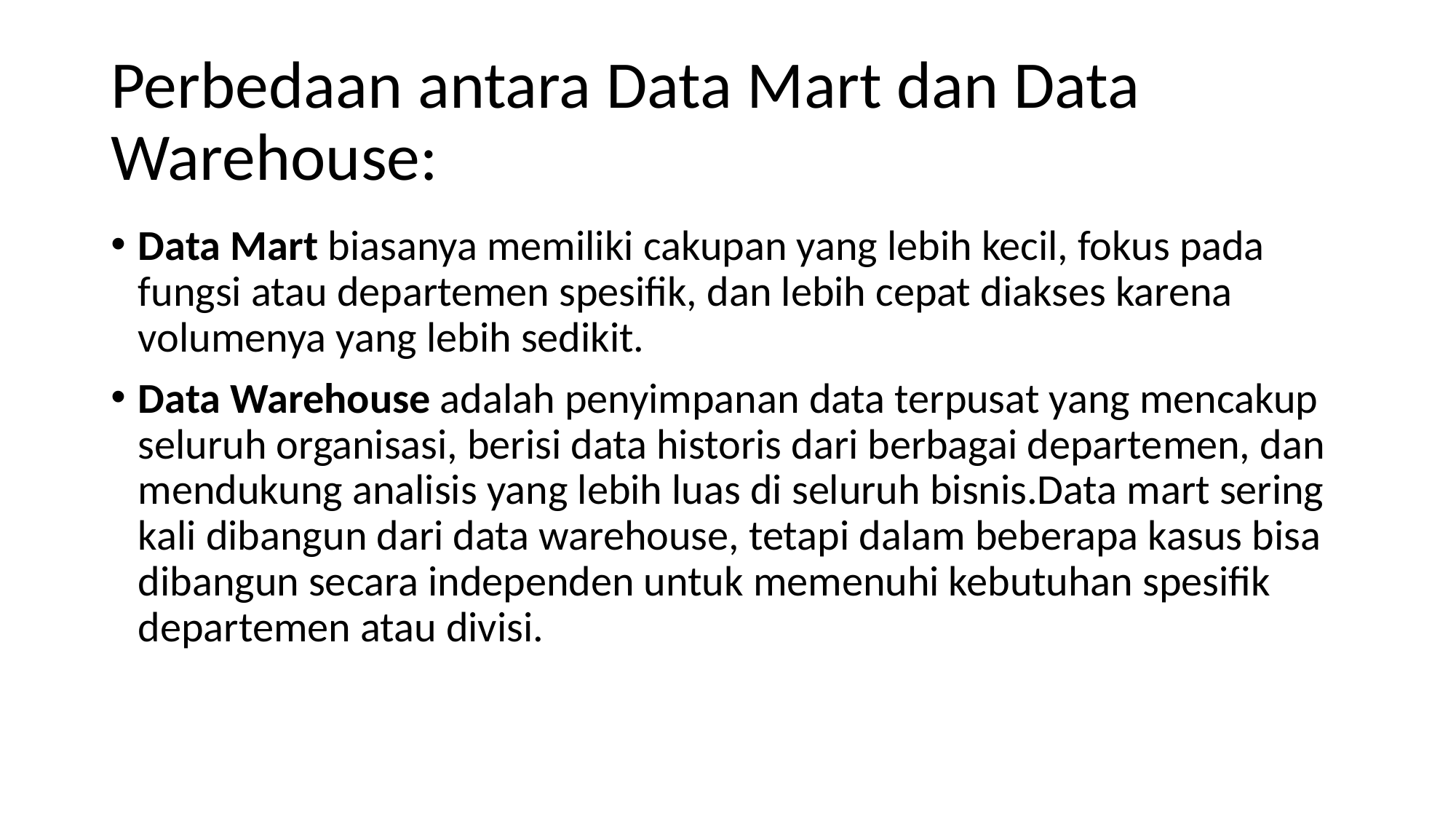

# Perbedaan antara Data Mart dan Data Warehouse:
Data Mart biasanya memiliki cakupan yang lebih kecil, fokus pada fungsi atau departemen spesifik, dan lebih cepat diakses karena volumenya yang lebih sedikit.
Data Warehouse adalah penyimpanan data terpusat yang mencakup seluruh organisasi, berisi data historis dari berbagai departemen, dan mendukung analisis yang lebih luas di seluruh bisnis.Data mart sering kali dibangun dari data warehouse, tetapi dalam beberapa kasus bisa dibangun secara independen untuk memenuhi kebutuhan spesifik departemen atau divisi.